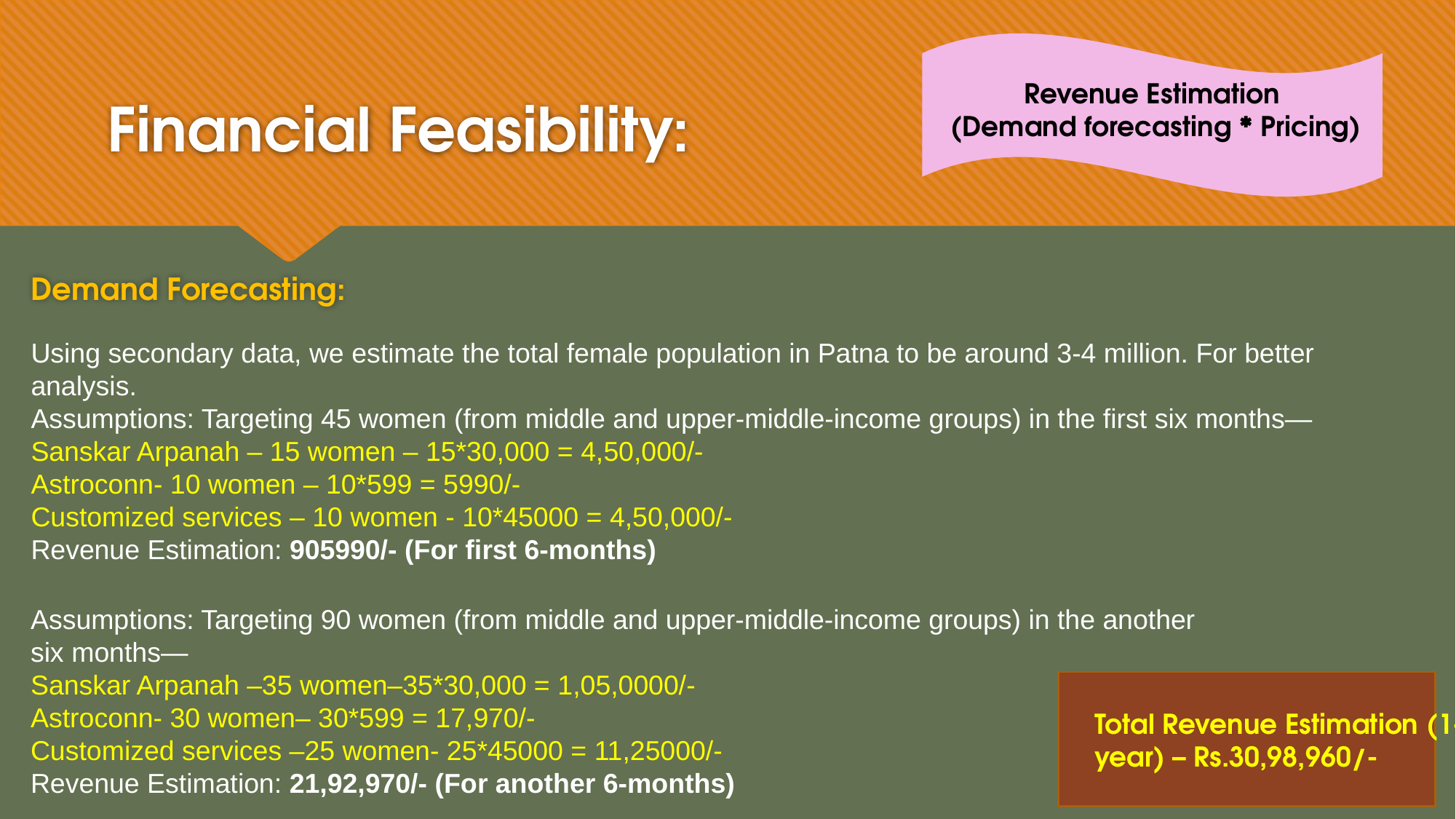

# Financial Feasibility:
Revenue Estimation
 (Demand forecasting * Pricing)
Demand Forecasting:

Using secondary data, we estimate the total female population in Patna to be around 3-4 million. For better analysis.
Assumptions: Targeting 45 women (from middle and upper-middle-income groups) in the first six months—
Sanskar Arpanah – 15 women – 15*30,000 = 4,50,000/-
Astroconn- 10 women – 10*599 = 5990/-
Customized services – 10 women - 10*45000 = 4,50,000/-
Revenue Estimation: 905990/- (For first 6-months)

Assumptions: Targeting 90 women (from middle and upper-middle-income groups) in the another  six months—
Sanskar Arpanah –35 women–35*30,000 = 1,05,0000/-
Astroconn- 30 women– 30*599 = 17,970/-
Customized services –25 women- 25*45000 = 11,25000/-
Revenue Estimation: 21,92,970/- (For another 6-months)

Total Revenue Estimation (1-year) – Rs.30,98,960/-